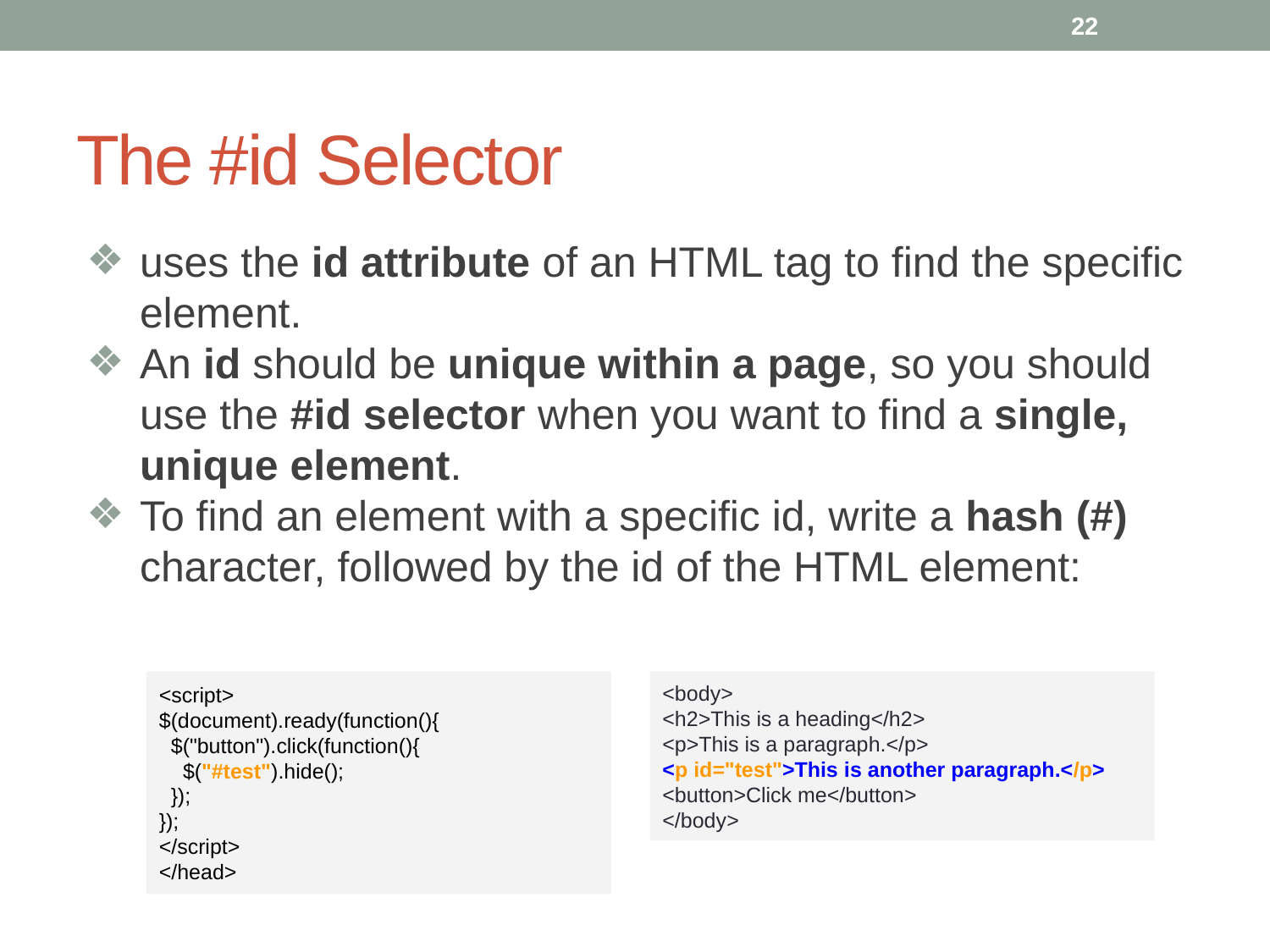

22
# The #id Selector
uses the id attribute of an HTML tag to find the specific element.
An id should be unique within a page, so you should use the #id selector when you want to find a single, unique element.
To find an element with a specific id, write a hash (#) character, followed by the id of the HTML element:
<script>
$(document).ready(function(){
  $("button").click(function(){
    $("#test").hide();
  });
});
</script>
</head>
<body>
<h2>This is a heading</h2>
<p>This is a paragraph.</p>
<p id="test">This is another paragraph.</p>
<button>Click me</button>
</body>